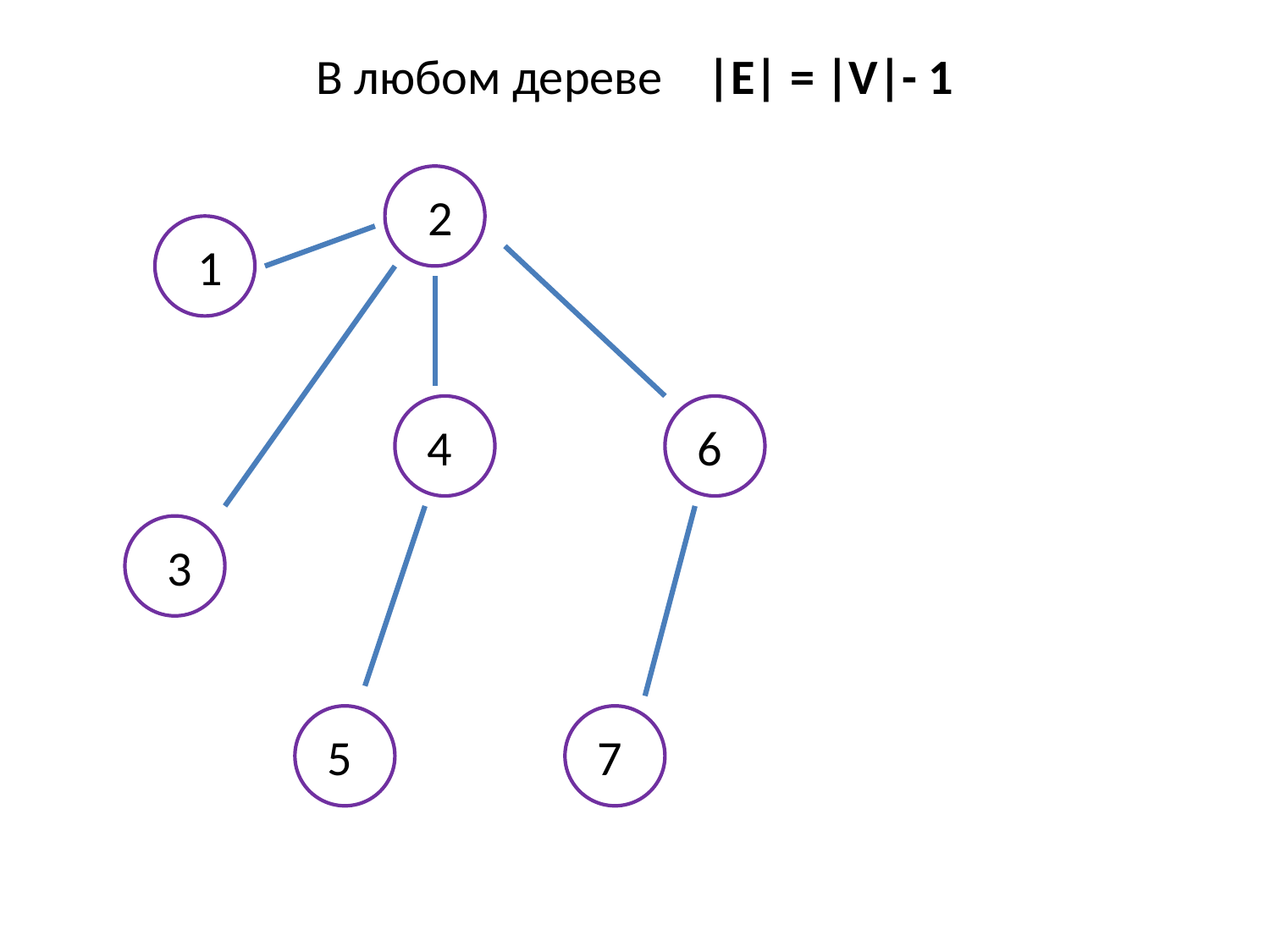

В любом дереве    |E| = |V|- 1

2

1

4
6

3

5
7